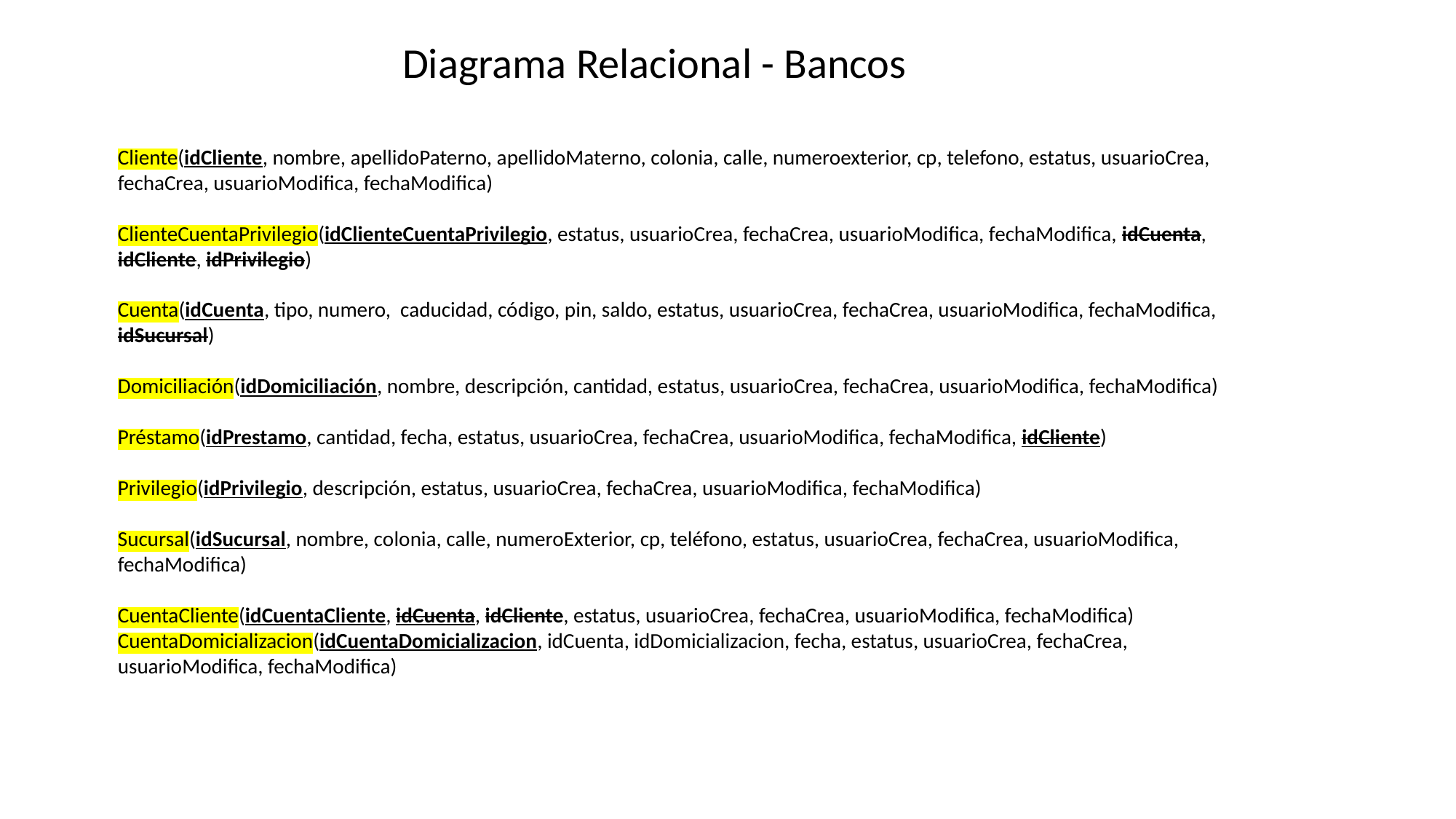

Diagrama Relacional - Bancos
Cliente(idCliente, nombre, apellidoPaterno, apellidoMaterno, colonia, calle, numeroexterior, cp, telefono, estatus, usuarioCrea, fechaCrea, usuarioModifica, fechaModifica)

ClienteCuentaPrivilegio(idClienteCuentaPrivilegio, estatus, usuarioCrea, fechaCrea, usuarioModifica, fechaModifica, idCuenta, idCliente, idPrivilegio)

Cuenta(idCuenta, tipo, numero,  caducidad, código, pin, saldo, estatus, usuarioCrea, fechaCrea, usuarioModifica, fechaModifica, idSucursal)

Domiciliación(idDomiciliación, nombre, descripción, cantidad, estatus, usuarioCrea, fechaCrea, usuarioModifica, fechaModifica)

Préstamo(idPrestamo, cantidad, fecha, estatus, usuarioCrea, fechaCrea, usuarioModifica, fechaModifica, idCliente)

Privilegio(idPrivilegio, descripción, estatus, usuarioCrea, fechaCrea, usuarioModifica, fechaModifica)

Sucursal(idSucursal, nombre, colonia, calle, numeroExterior, cp, teléfono, estatus, usuarioCrea, fechaCrea, usuarioModifica, fechaModifica)

CuentaCliente(idCuentaCliente, idCuenta, idCliente, estatus, usuarioCrea, fechaCrea, usuarioModifica, fechaModifica)
CuentaDomicializacion(idCuentaDomicializacion, idCuenta, idDomicializacion, fecha, estatus, usuarioCrea, fechaCrea, usuarioModifica, fechaModifica)